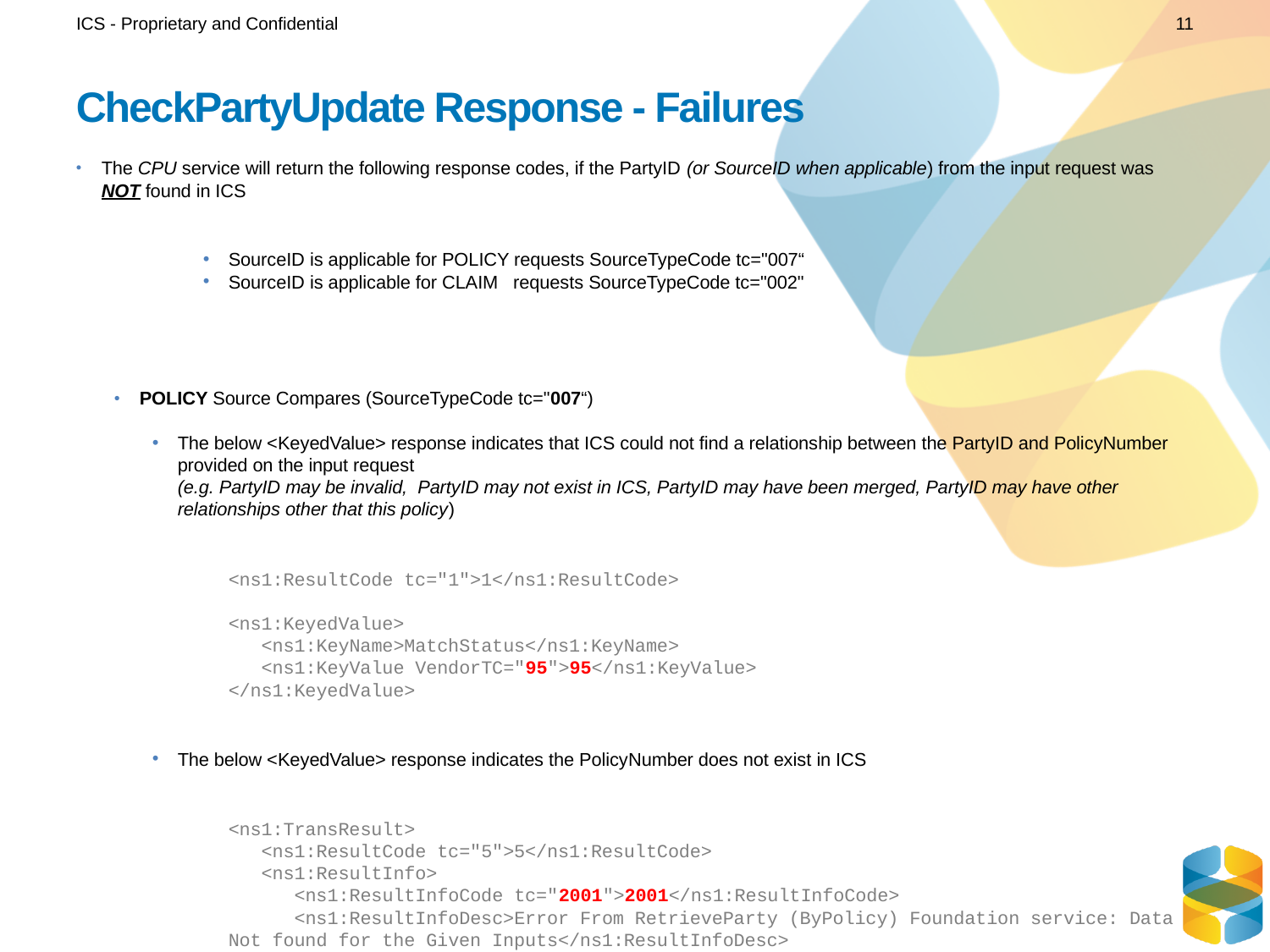

ICS - Proprietary and Confidential
11
# CheckPartyUpdate Response - Failures
The CPU service will return the following response codes, if the PartyID (or SourceID when applicable) from the input request was NOT found in ICS

SourceID is applicable for POLICY requests SourceTypeCode tc="007“
SourceID is applicable for CLAIM   requests SourceTypeCode tc="002"

POLICY Source Compares (SourceTypeCode tc="007“)

The below <KeyedValue> response indicates that ICS could not find a relationship between the PartyID and PolicyNumber provided on the input request
(e.g. PartyID may be invalid,  PartyID may not exist in ICS, PartyID may have been merged, PartyID may have other relationships other that this policy)

<ns1:ResultCode tc="1">1</ns1:ResultCode>

<ns1:KeyedValue>
   <ns1:KeyName>MatchStatus</ns1:KeyName>
   <ns1:KeyValue VendorTC="95">95</ns1:KeyValue>
</ns1:KeyedValue>

The below <KeyedValue> response indicates the PolicyNumber does not exist in ICS

<ns1:TransResult>
   <ns1:ResultCode tc="5">5</ns1:ResultCode>
   <ns1:ResultInfo>
      <ns1:ResultInfoCode tc="2001">2001</ns1:ResultInfoCode>
      <ns1:ResultInfoDesc>Error From RetrieveParty (ByPolicy) Foundation service: Data Not found for the Given Inputs</ns1:ResultInfoDesc>
   </ns1:ResultInfo>
</ns1:TransResult>